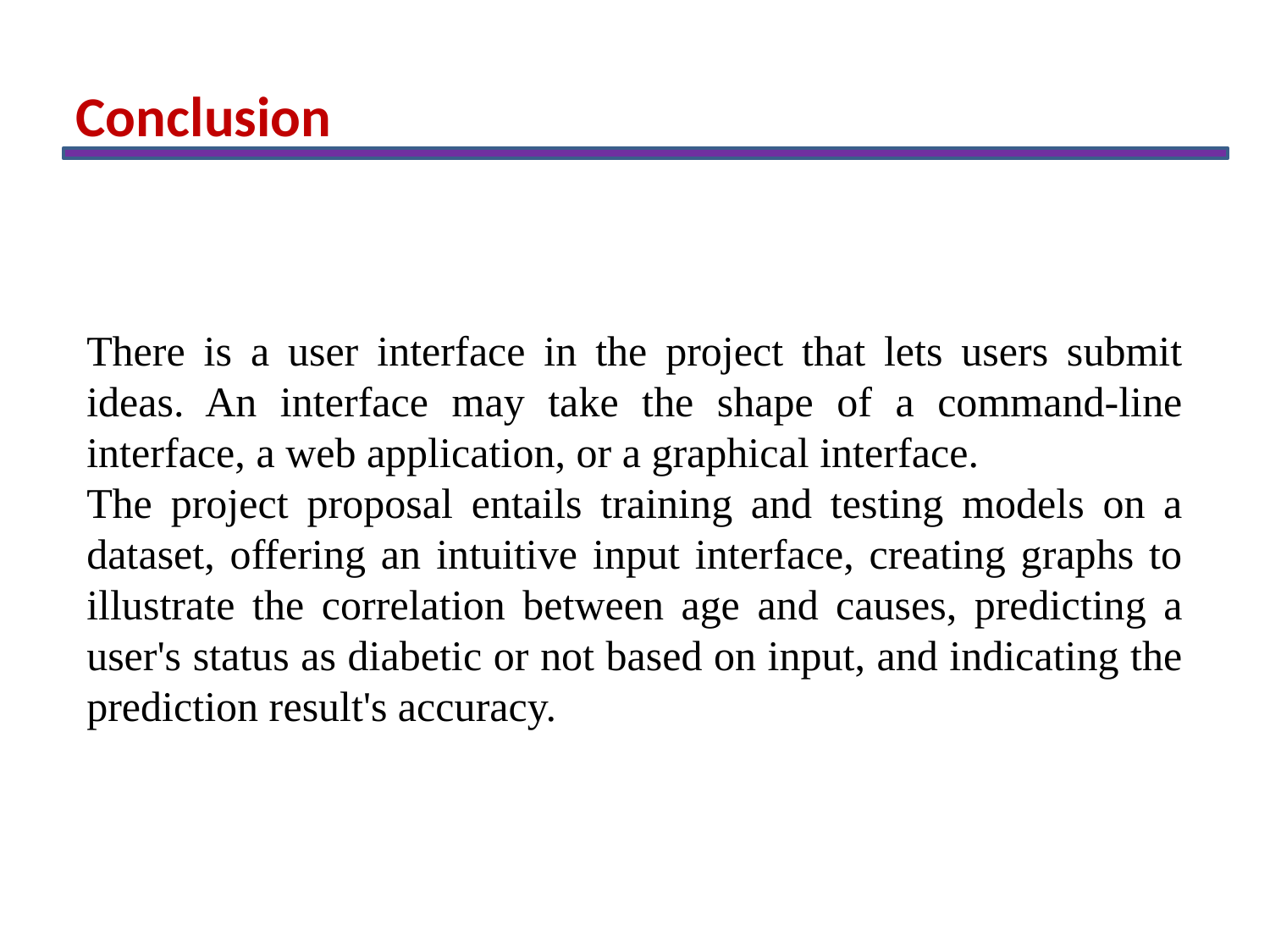

Conclusion

There is a user interface in the project that lets users submit ideas. An interface may take the shape of a command-line interface, a web application, or a graphical interface.
The project proposal entails training and testing models on a dataset, offering an intuitive input interface, creating graphs to illustrate the correlation between age and causes, predicting a user's status as diabetic or not based on input, and indicating the prediction result's accuracy.